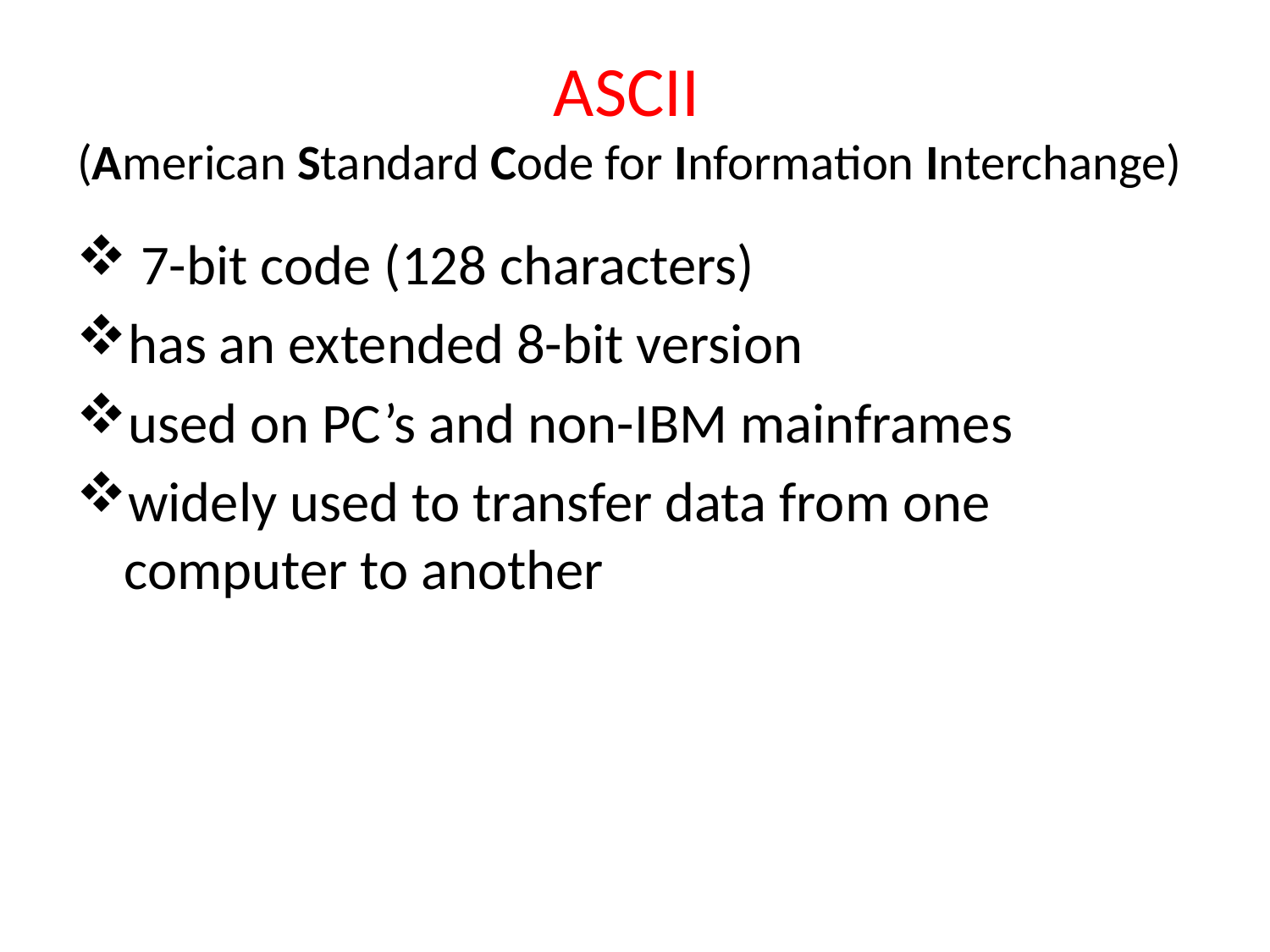

# ASCII (American Standard Code for Information Interchange)
 7-bit code (128 characters)
has an extended 8-bit version
used on PC’s and non-IBM mainframes
widely used to transfer data from one computer to another